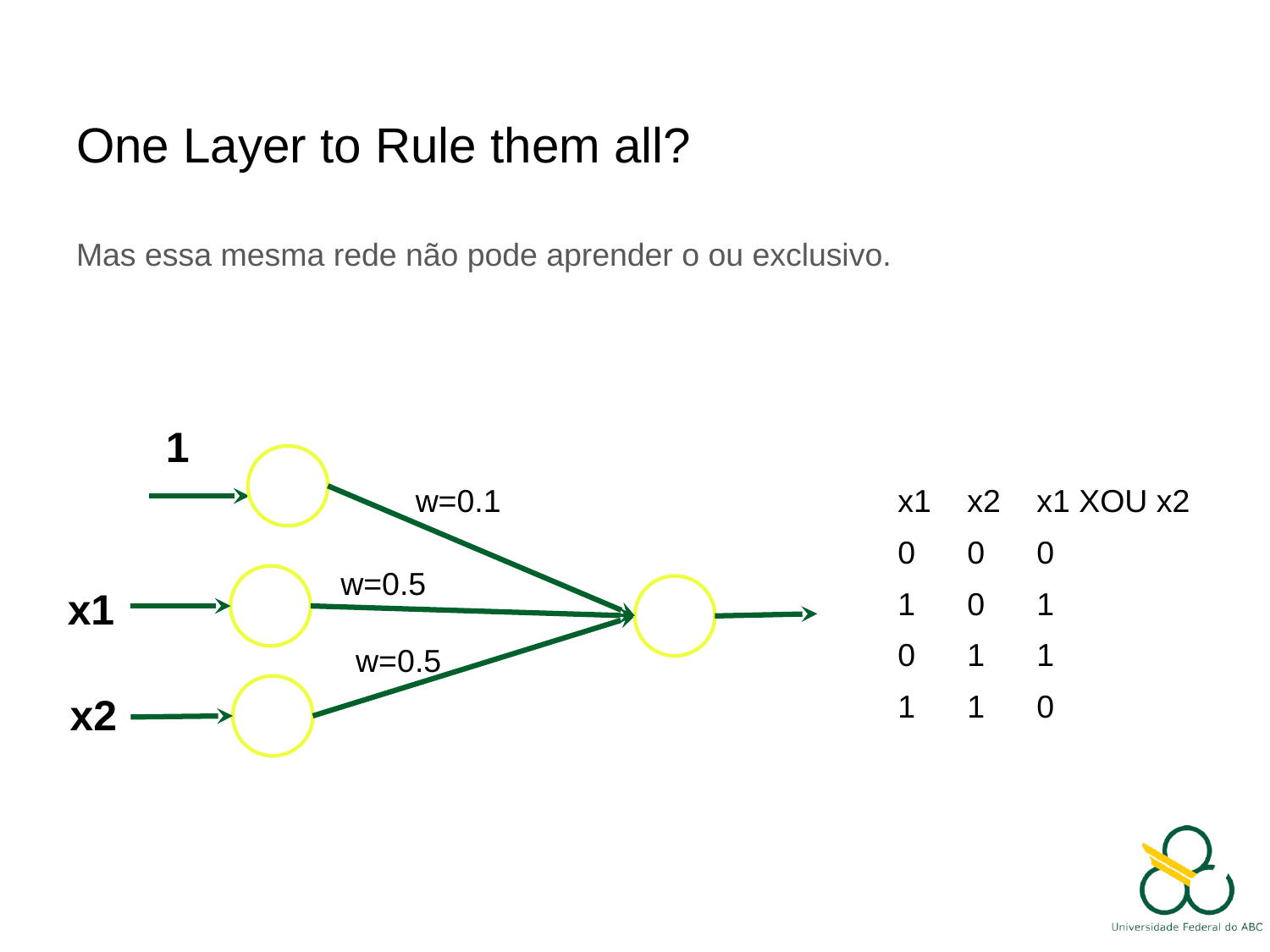

# One Layer to Rule them all?
Mas essa mesma rede não pode aprender o ou exclusivo.
1

w=0.1
| x1 | x2 | x1 XOU x2 |
| --- | --- | --- |
| 0 | 0 | 0 |
| 1 | 0 | 1 |
| 0 | 1 | 1 |
| 1 | 1 | 0 |
w=0.5

x1

w=0.5

x2